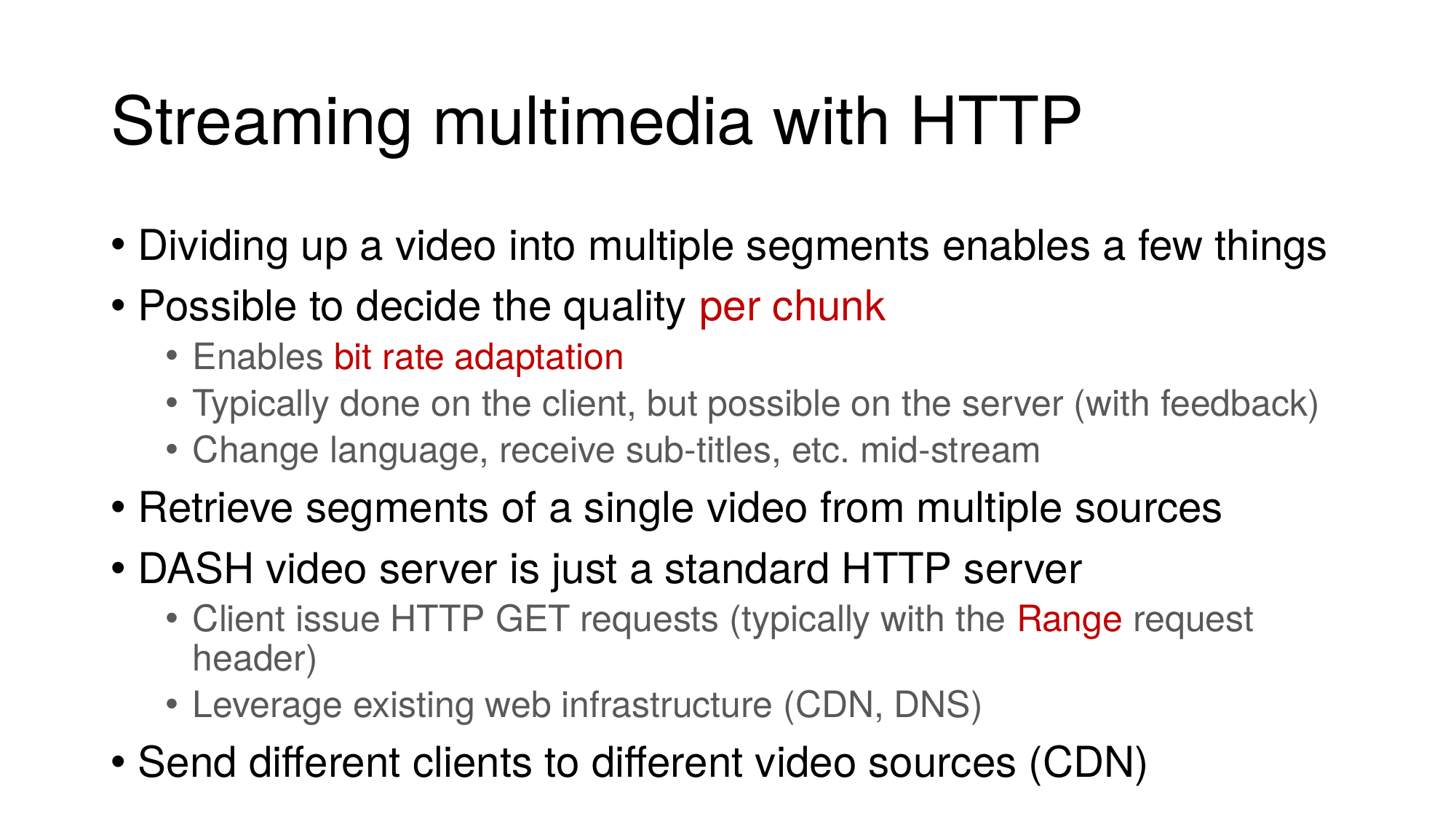

# Streaming multimedia with HTTP
Dividing up a video into multiple segments enables a few things
Possible to decide the quality per chunk
Enables bit rate adaptation
Typically done on the client, but possible on the server (with feedback)
Change language, receive sub-titles, etc. mid-stream
Retrieve segments of a single video from multiple sources
DASH video server is just a standard HTTP server
Client issue HTTP GET requests (typically with the Range request header)
Leverage existing web infrastructure (CDN, DNS)
Send different clients to different video sources (CDN)